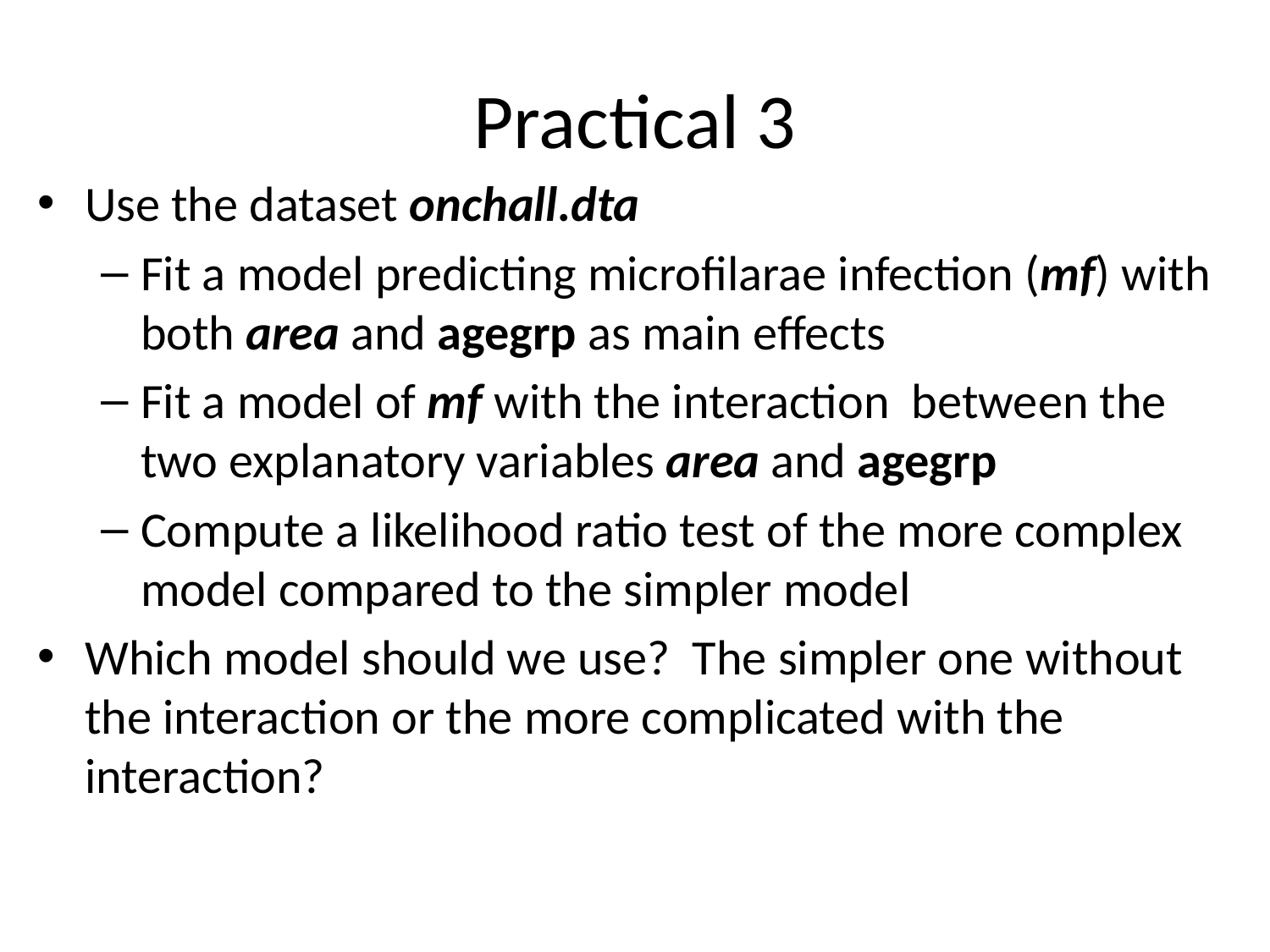

# Practical 3
Use the dataset onchall.dta
Fit a model predicting microfilarae infection (mf) with both area and agegrp as main effects
Fit a model of mf with the interaction  between the two explanatory variables area and agegrp
Compute a likelihood ratio test of the more complex model compared to the simpler model
Which model should we use?  The simpler one without the interaction or the more complicated with the interaction?